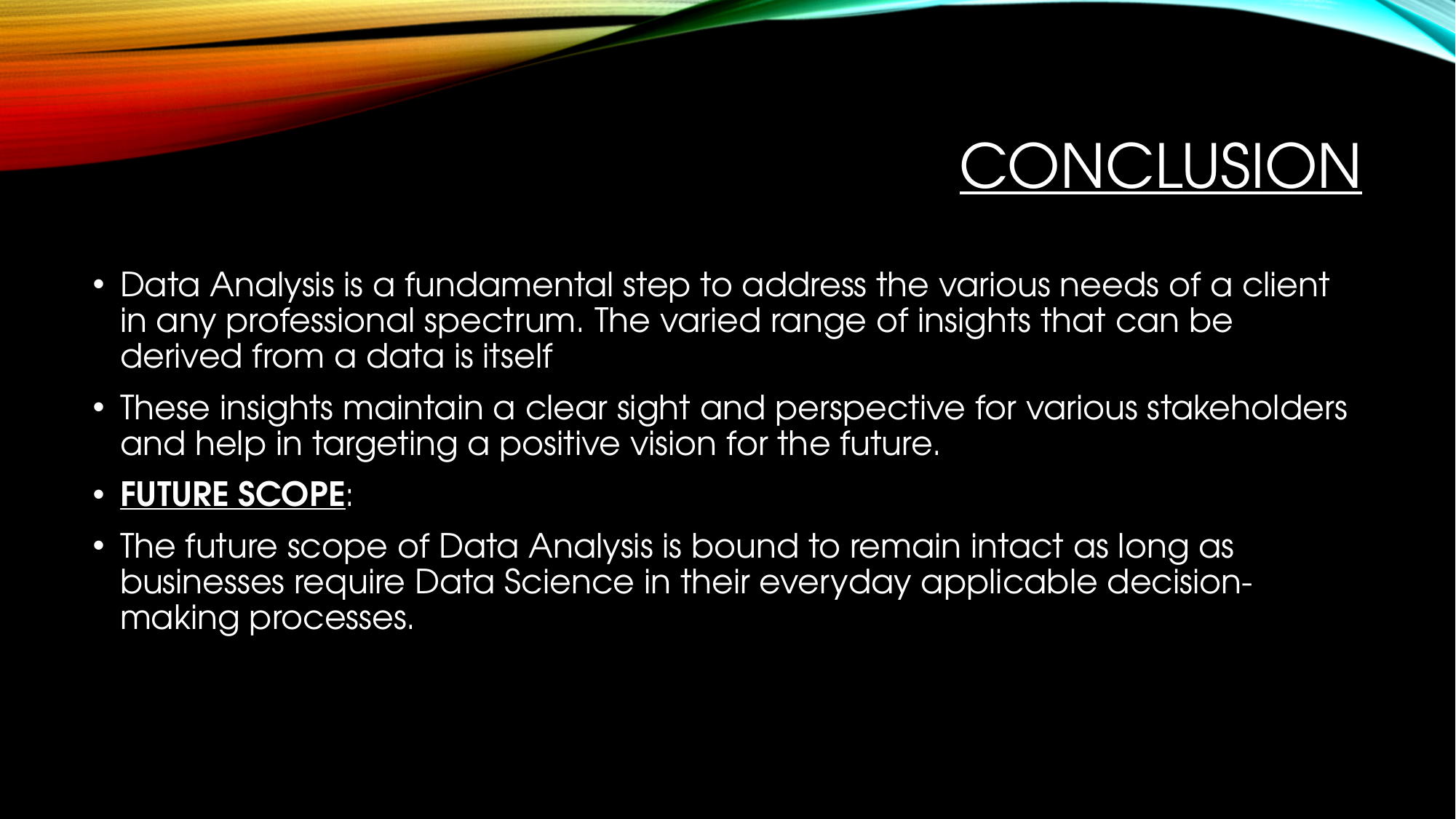

# conclusion
Data Analysis is a fundamental step to address the various needs of a client in any professional spectrum. The varied range of insights that can be derived from a data is itself
These insights maintain a clear sight and perspective for various stakeholders and help in targeting a positive vision for the future.
FUTURE SCOPE:
The future scope of Data Analysis is bound to remain intact as long as businesses require Data Science in their everyday applicable decision-making processes.